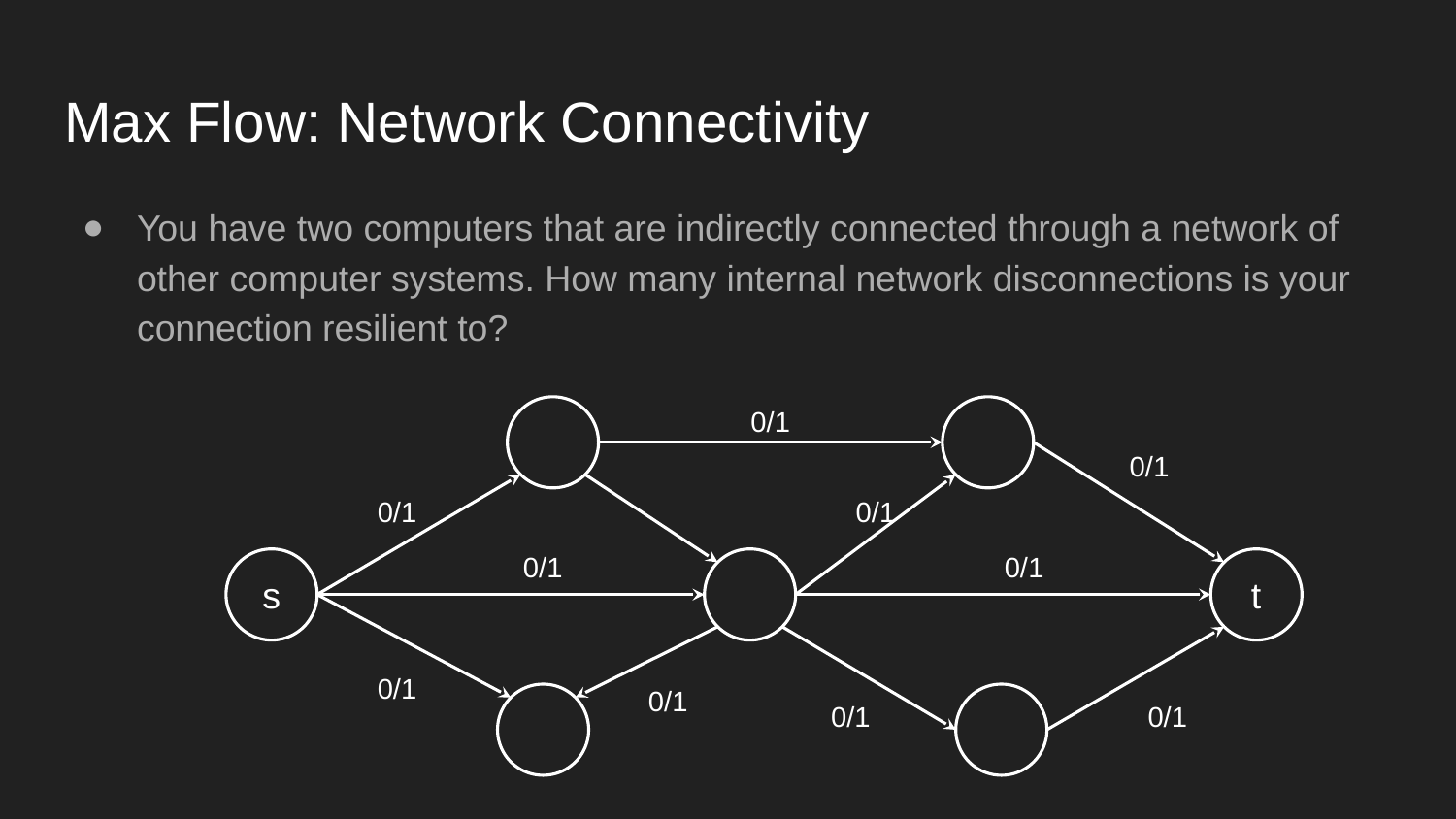

# Max Flow: Network Connectivity
You have two computers that are indirectly connected through a network of other computer systems. How many internal network disconnections is your connection resilient to?
0/1

0/1
0/1
0/1
0/1
0/1
s

t
0/1
0/1
0/1
0/1